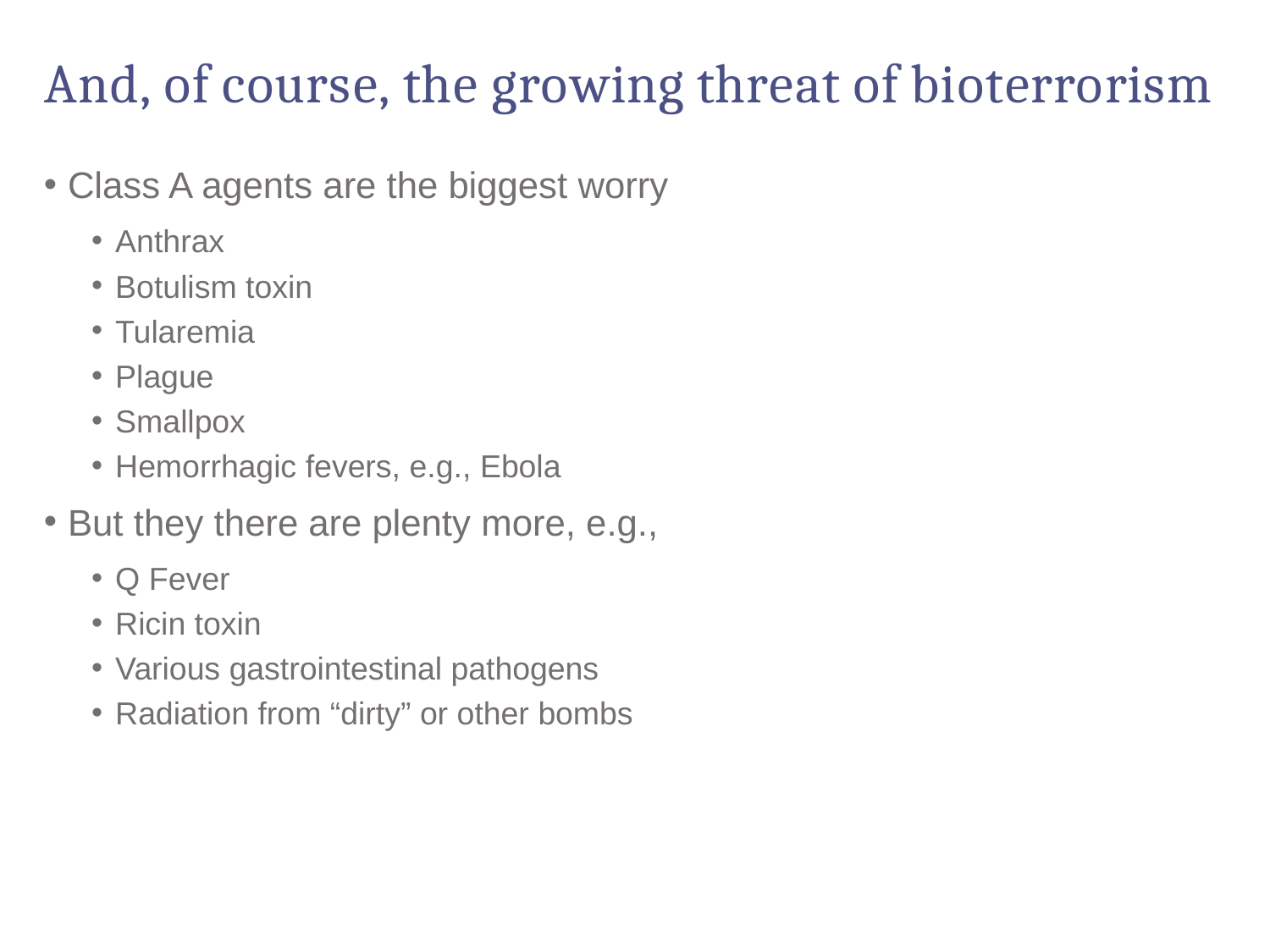

# And, of course, the growing threat of bioterrorism
Class A agents are the biggest worry
Anthrax
Botulism toxin
Tularemia
Plague
Smallpox
Hemorrhagic fevers, e.g., Ebola
But they there are plenty more, e.g.,
Q Fever
Ricin toxin
Various gastrointestinal pathogens
Radiation from “dirty” or other bombs